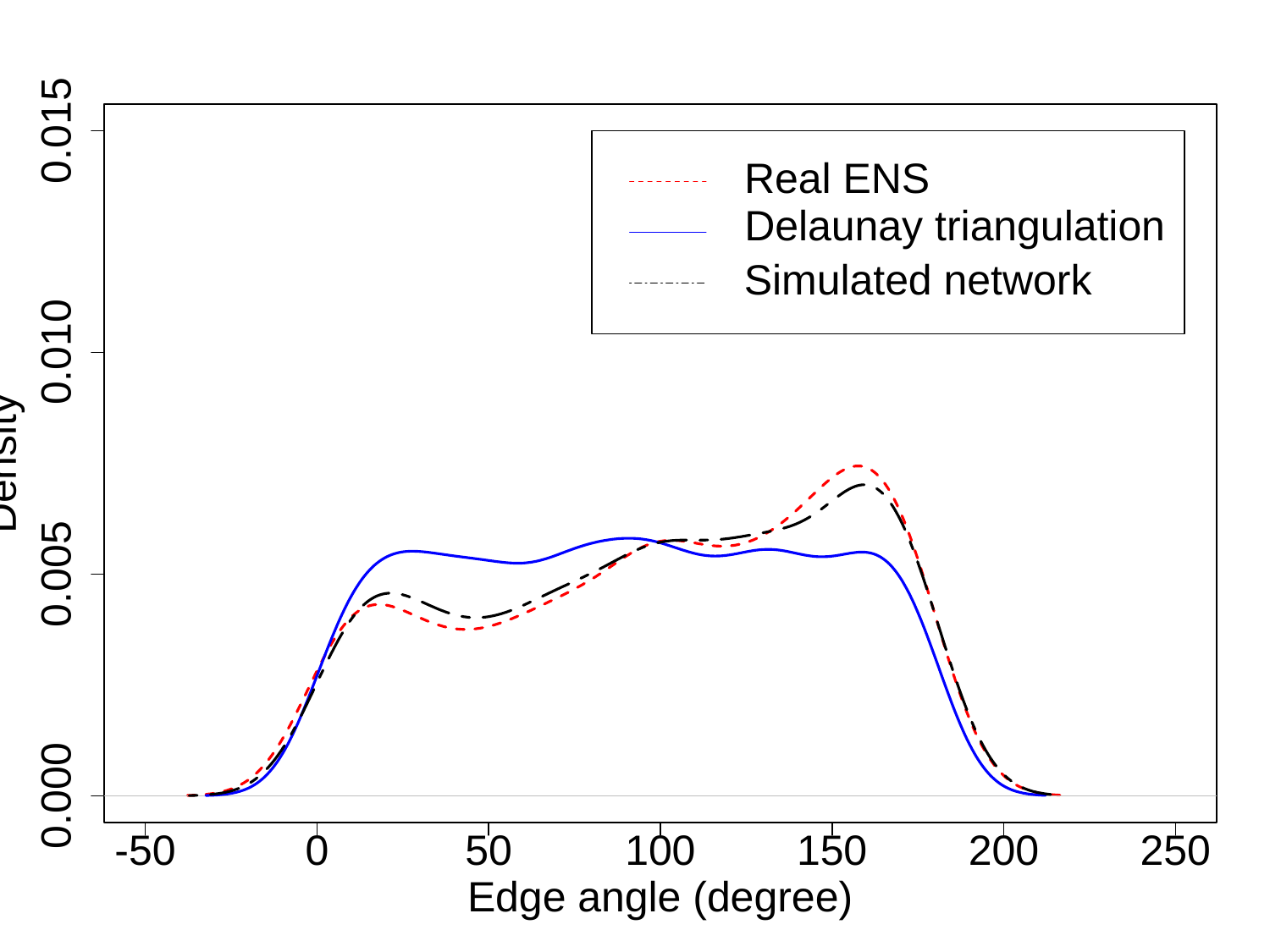

0.015

Real ENS

Delaunay triangulation

Simulated network

0.010

Density

0.005

0.000

-50
0
50
100
150
200
250
Edge angle (degree)